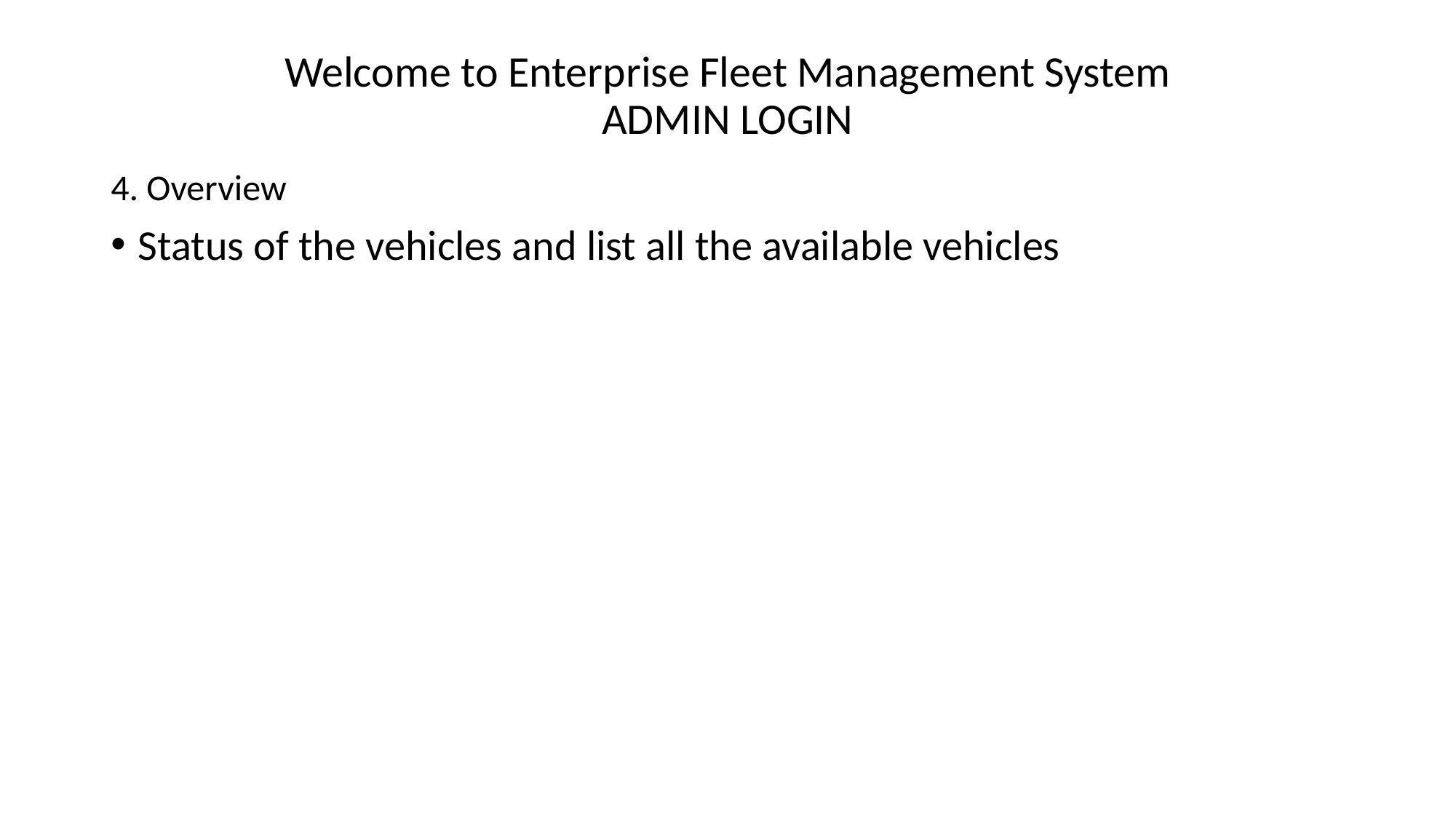

# Welcome to Enterprise Fleet Management System ADMIN LOGIN
4. Overview
Status of the vehicles and list all the available vehicles